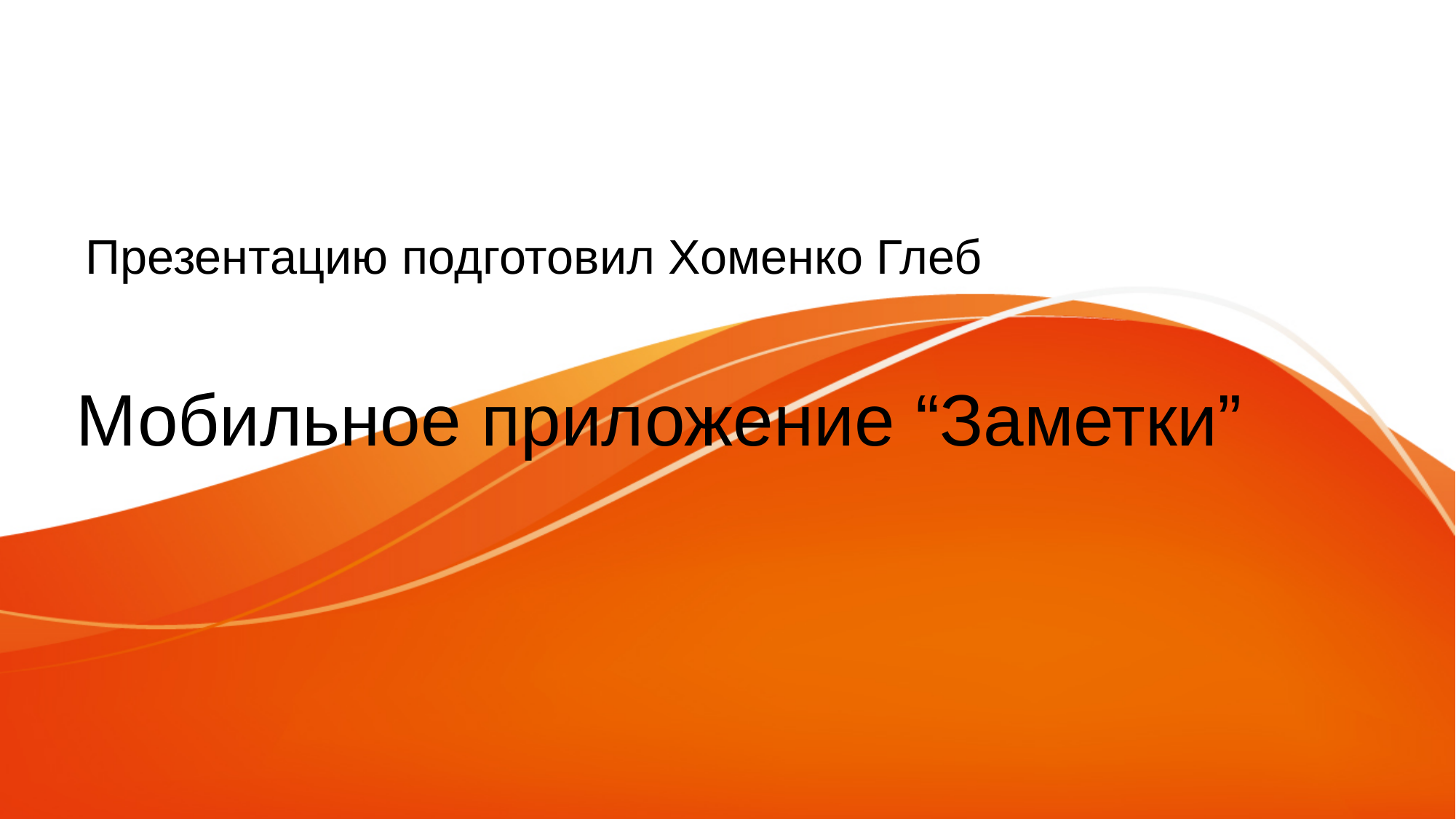

Презентацию подготовил Хоменко Глеб
# Мобильное приложение “Заметки”